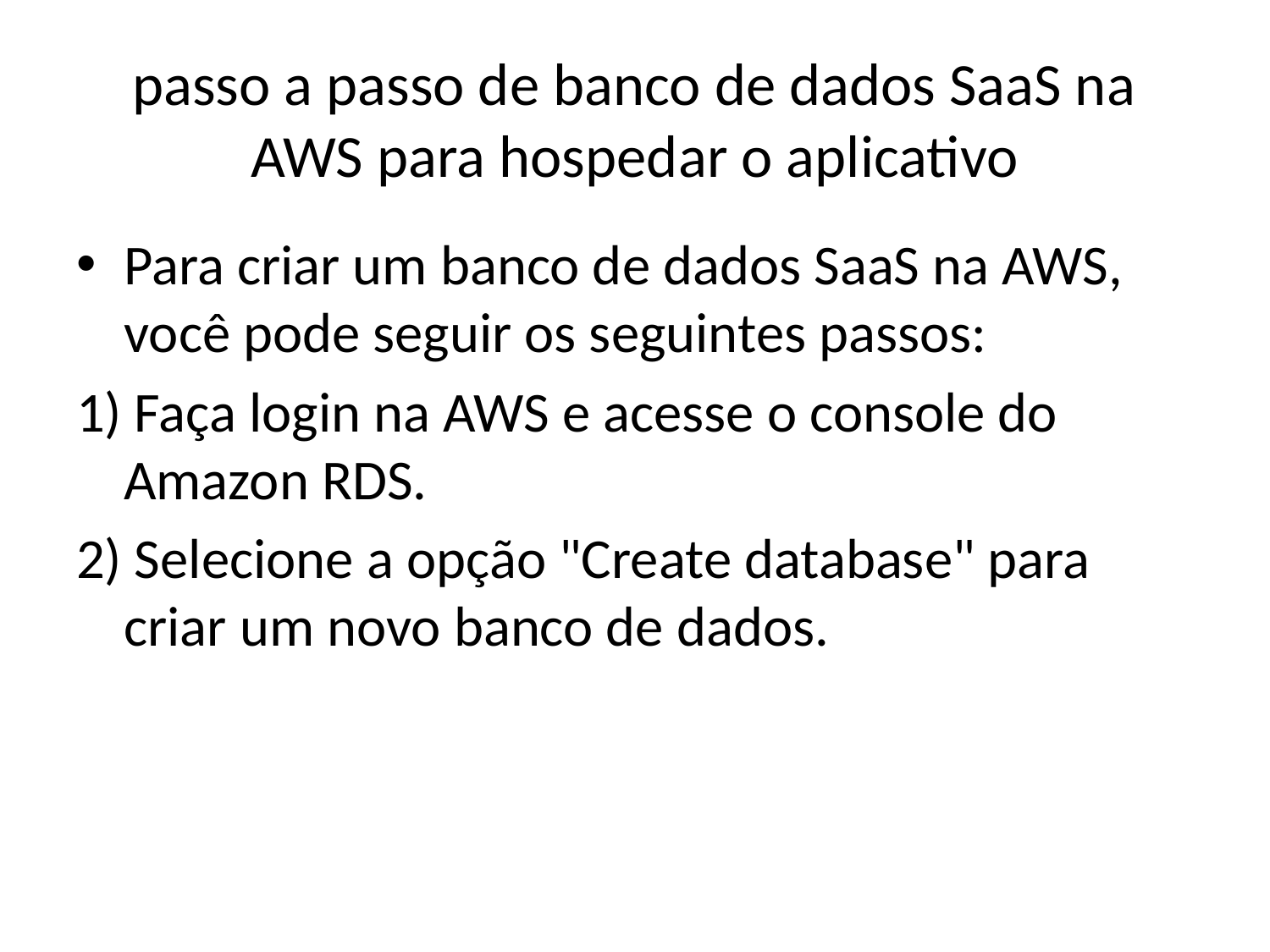

# passo a passo de banco de dados SaaS na AWS para hospedar o aplicativo
Para criar um banco de dados SaaS na AWS, você pode seguir os seguintes passos:
1) Faça login na AWS e acesse o console do Amazon RDS.
2) Selecione a opção "Create database" para criar um novo banco de dados.